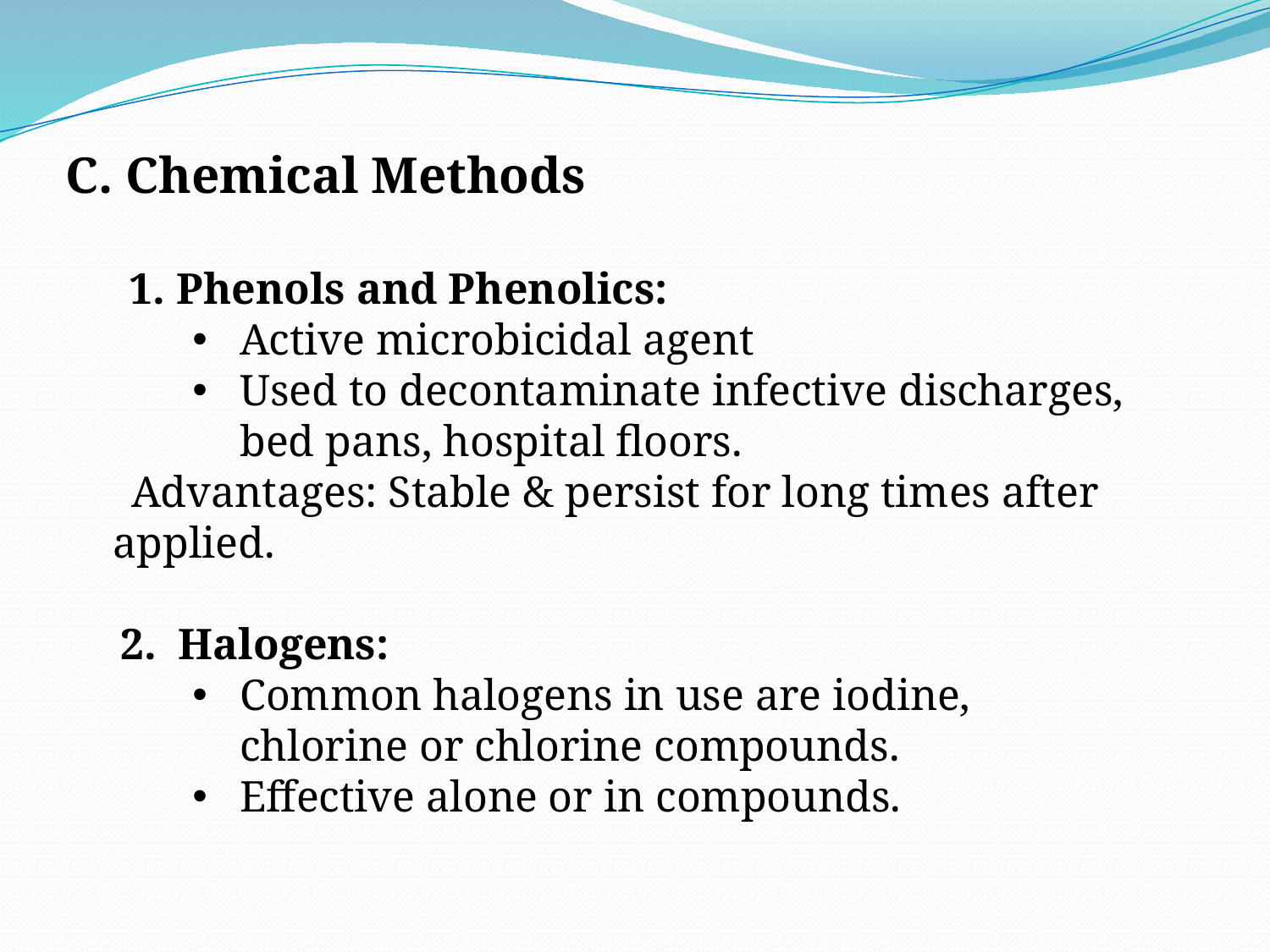

C. Chemical Methods

Phenols and Phenolics:
Active microbicidal agent
Used to decontaminate infective discharges, bed pans, hospital floors.
      Advantages: Stable & persist for long times after applied.

     2.  Halogens:
Common halogens in use are iodine, chlorine or chlorine compounds.
Effective alone or in compounds.